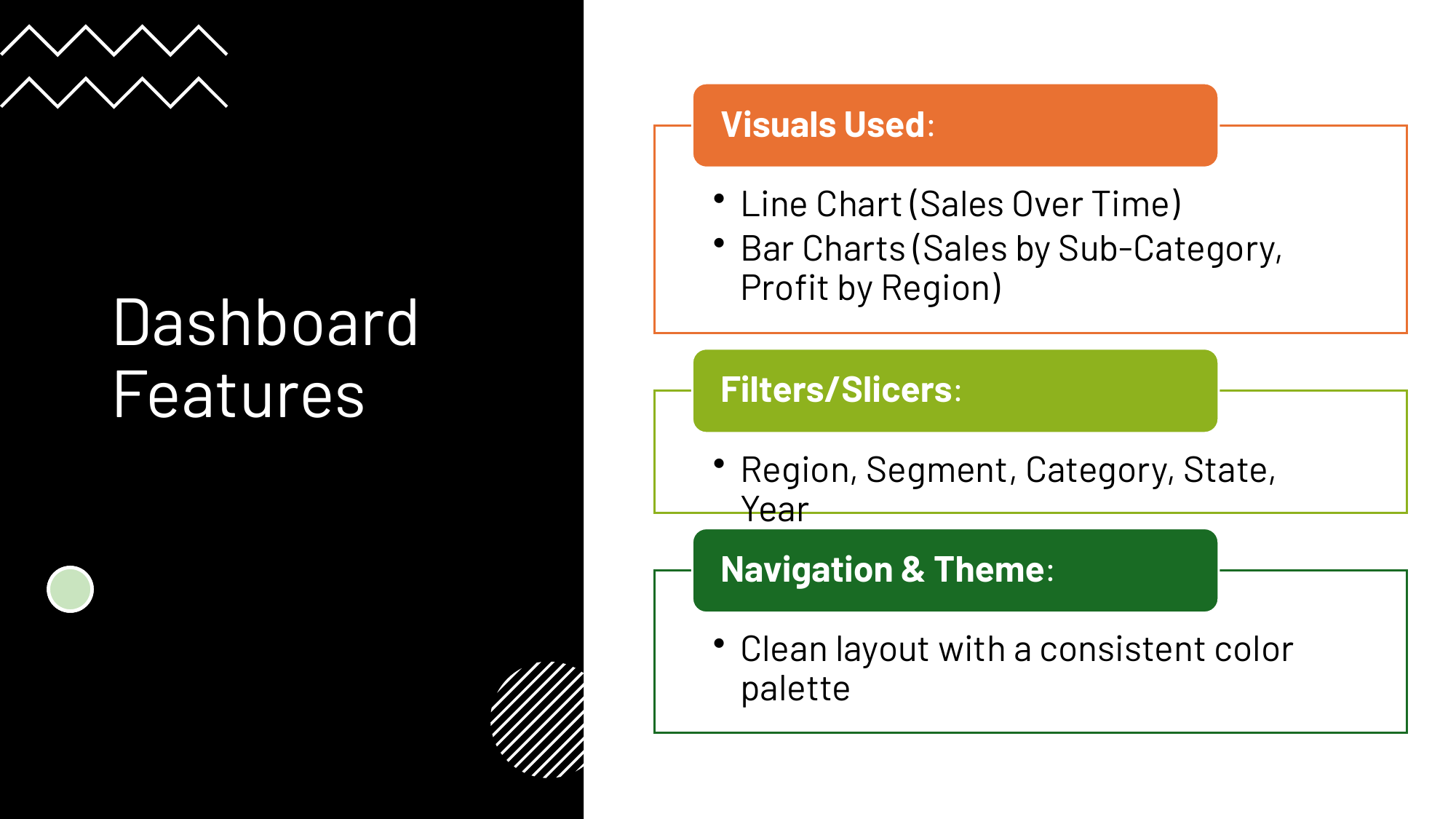

Line Chart (Sales Over Time)
Bar Charts (Sales by Sub-Category, Profit by Region)
Visuals Used:
Region, Segment, Category, State, Year
Filters/Slicers:
Clean layout with a consistent color palette
Navigation & Theme:
# Dashboard Features